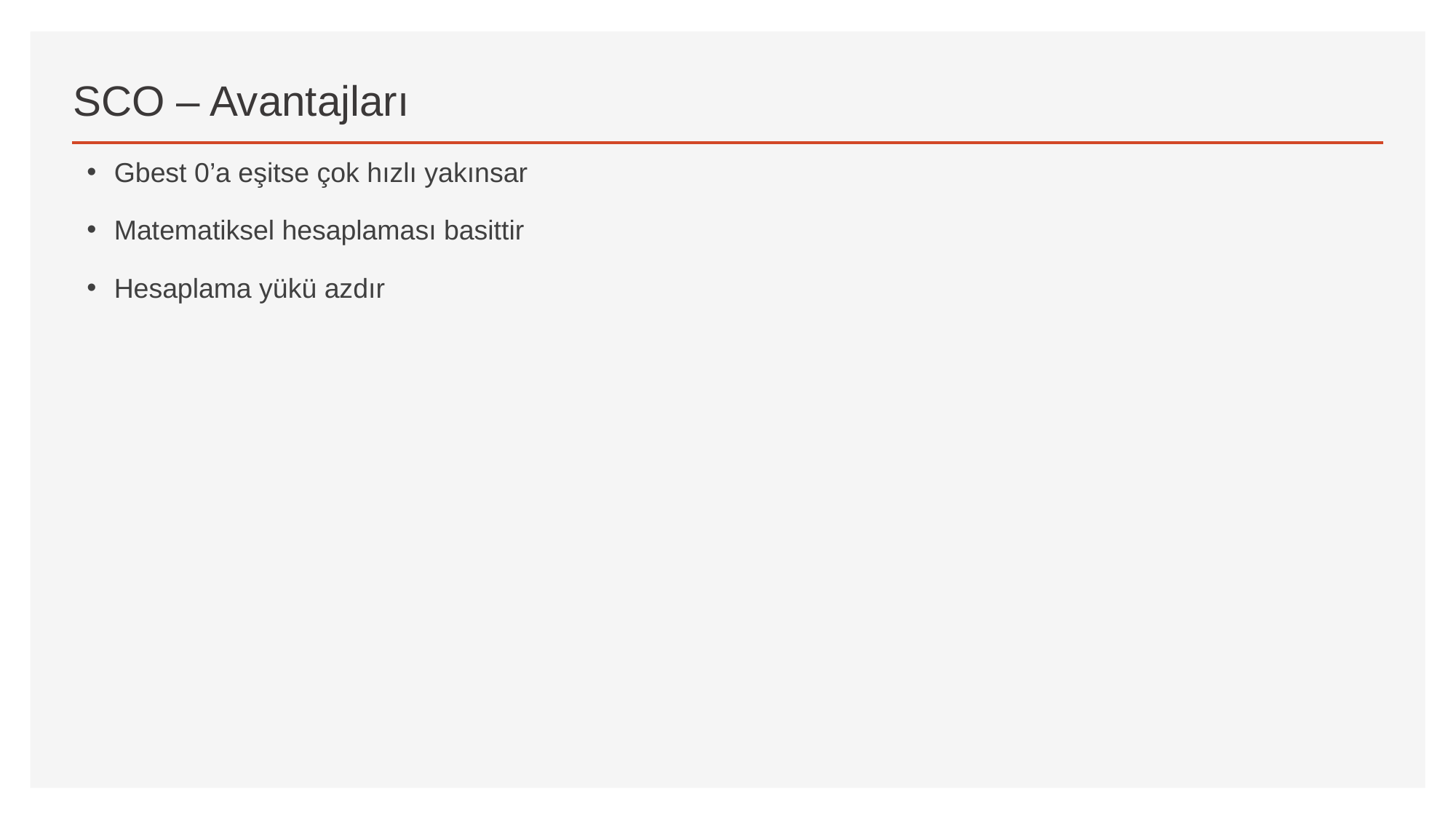

# SCO – Avantajları
Gbest 0’a eşitse çok hızlı yakınsar
Matematiksel hesaplaması basittir
Hesaplama yükü azdır